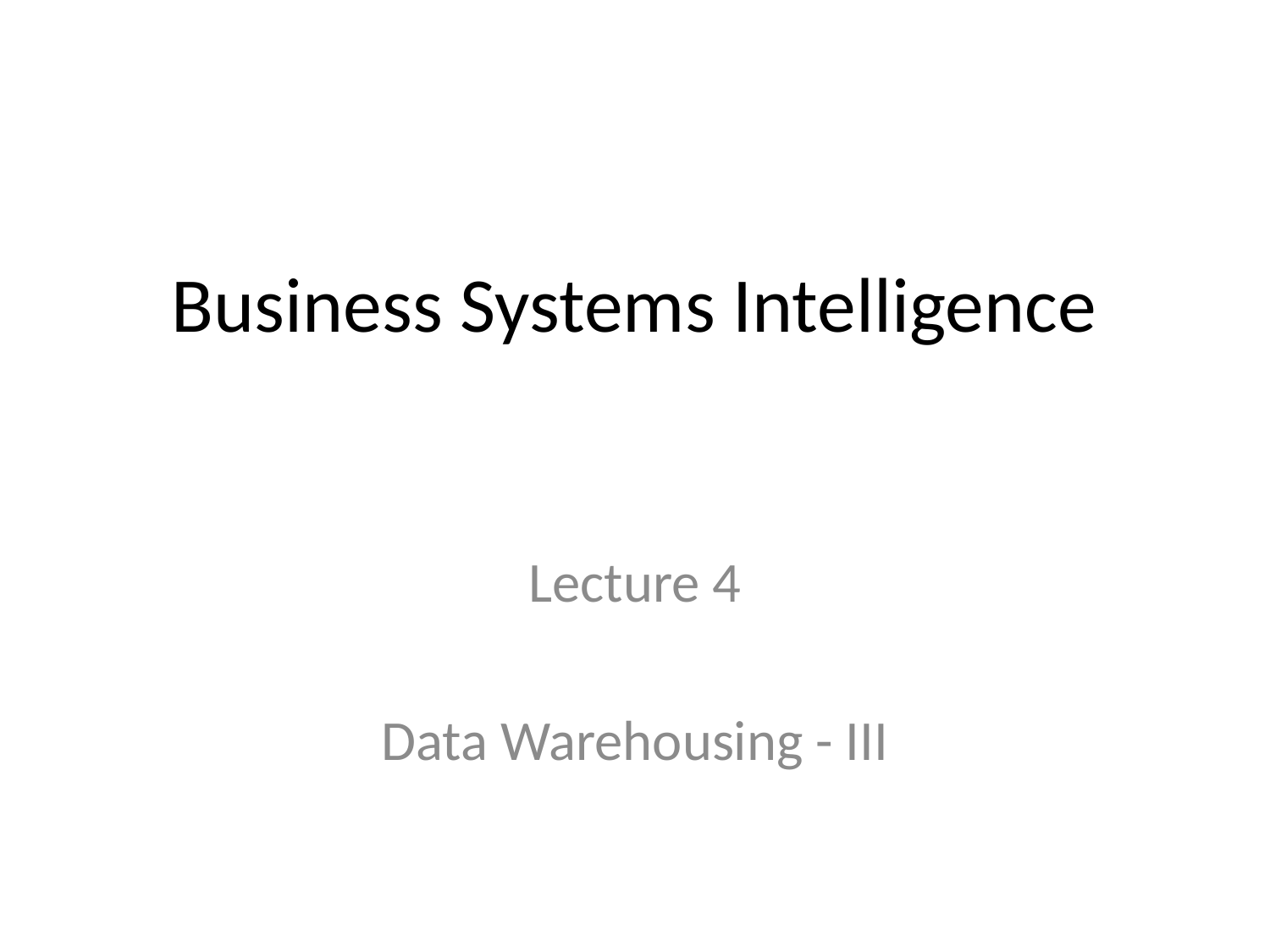

# Business Systems Intelligence
Lecture 4

Data Warehousing - III